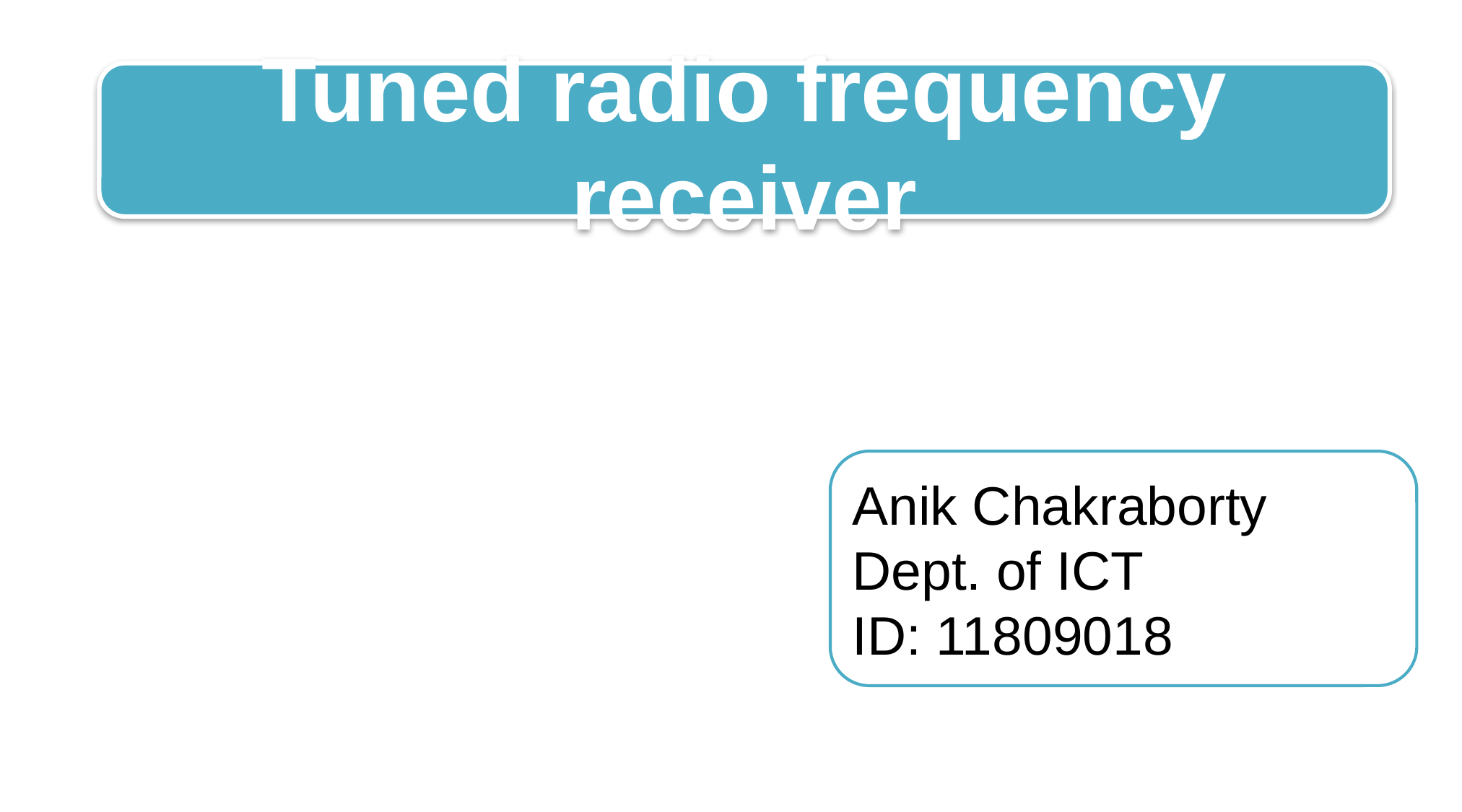

Tuned radio frequency receiver

Anik Chakraborty
Dept. of ICT
ID: 11809018